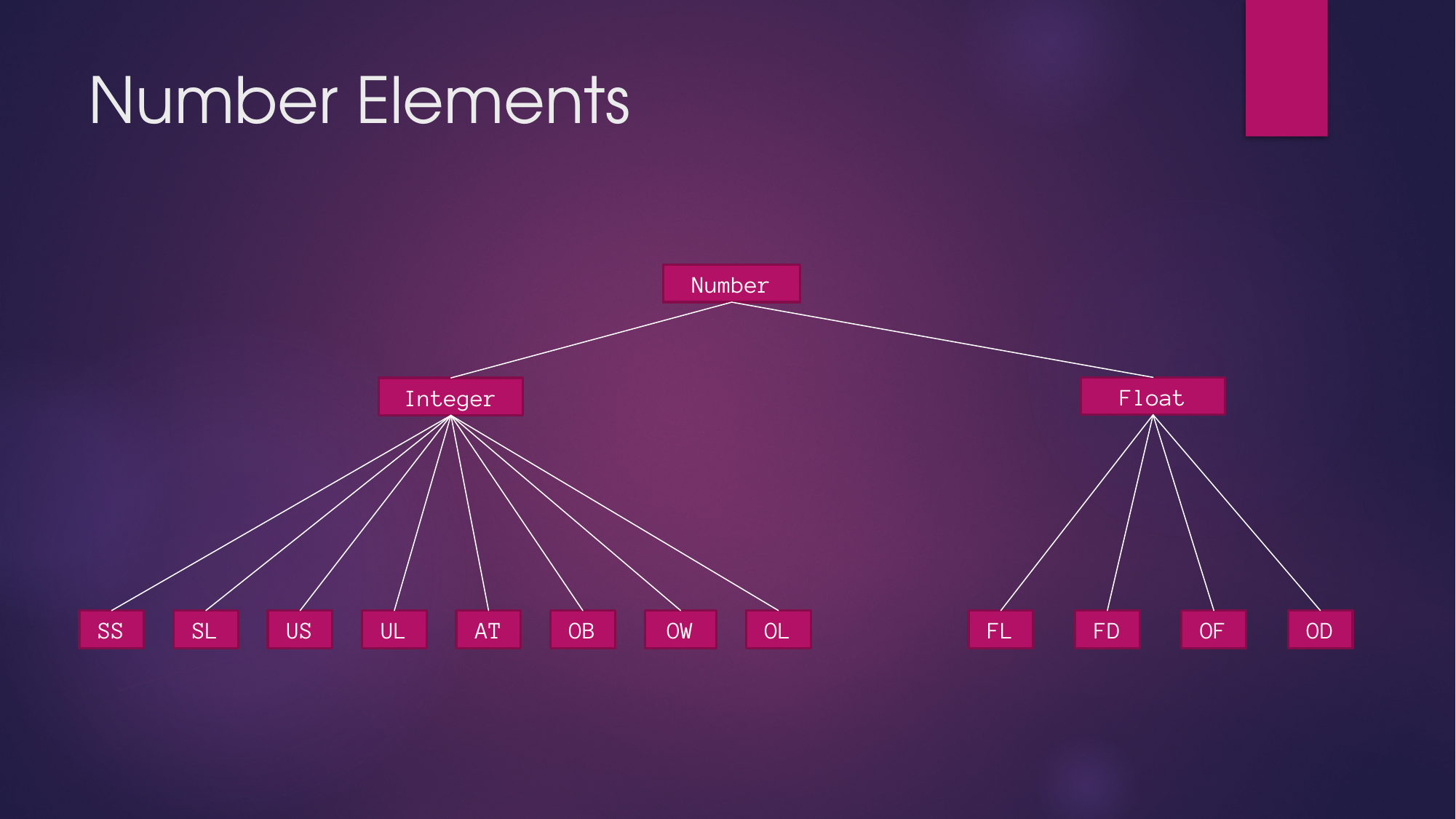

# Number Elements
Number
Float
Integer
SS
SL
US
UL
AT
OB
OW
OL
FL
FD
OF
OD